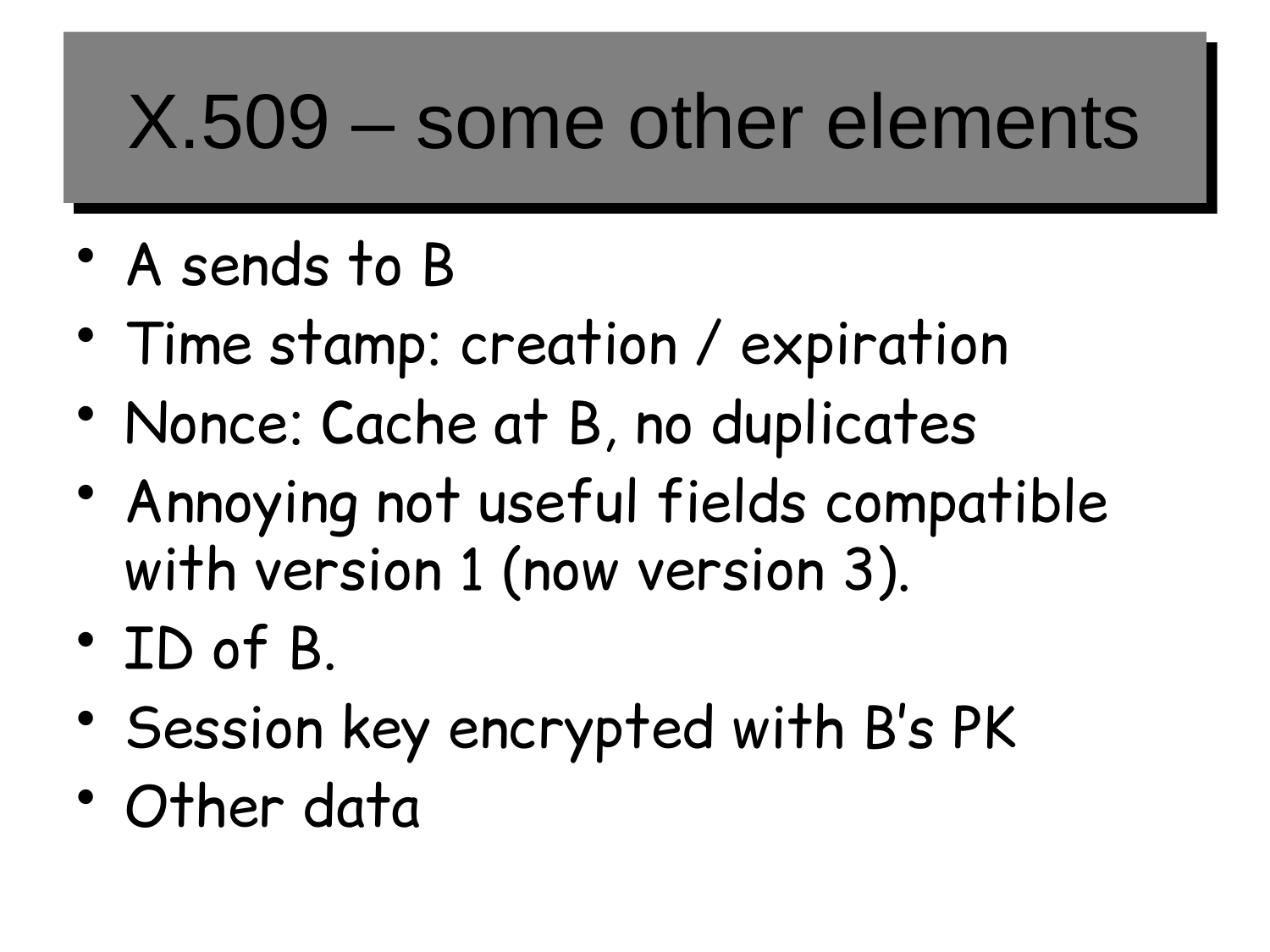

# X.509 – some other elements
A sends to B
Time stamp: creation / expiration
Nonce: Cache at B, no duplicates
Annoying not useful fields compatible with version 1 (now version 3).
ID of B.
Session key encrypted with B’s PK
Other data